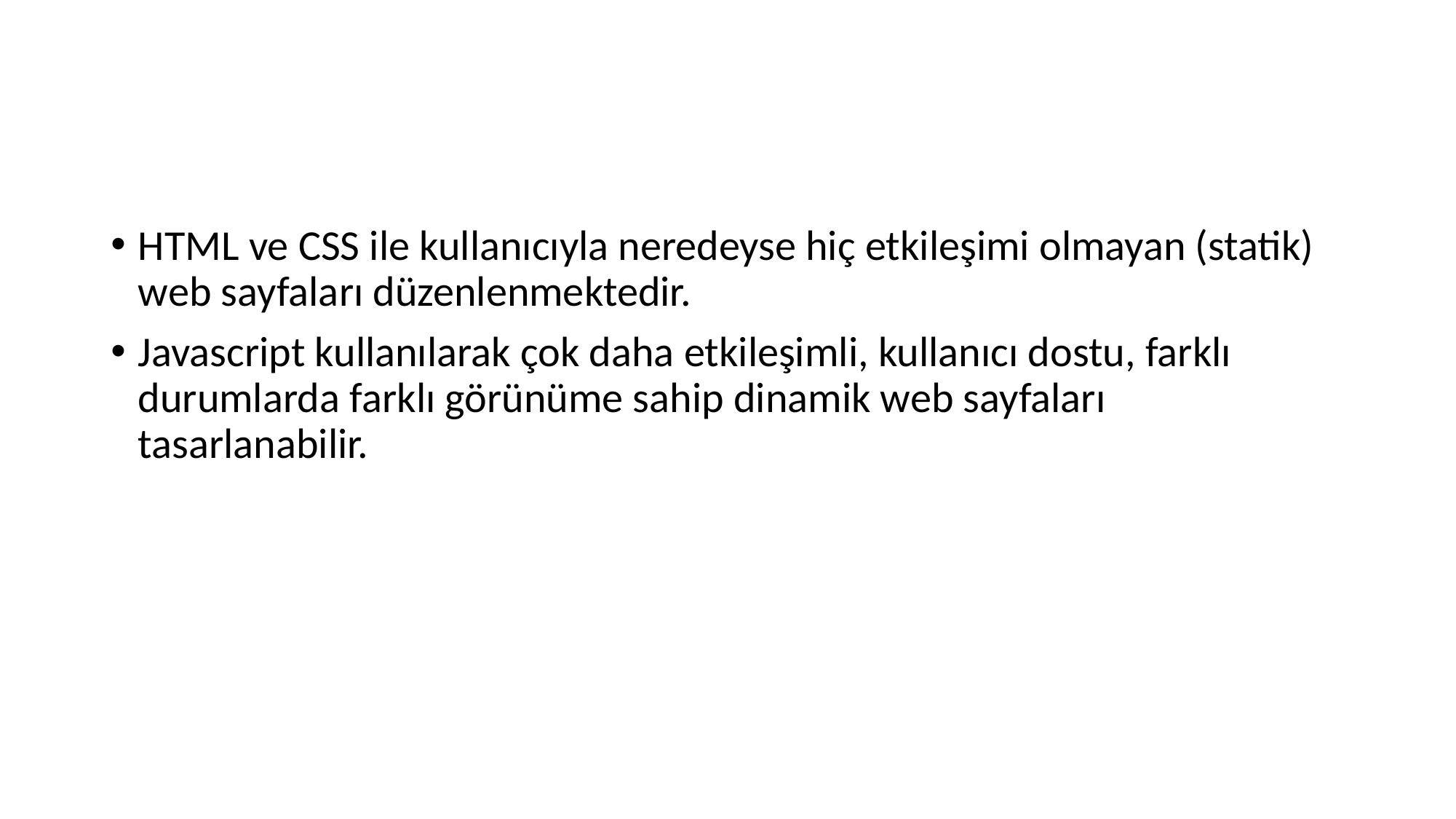

#
HTML ve CSS ile kullanıcıyla neredeyse hiç etkileşimi olmayan (statik) web sayfaları düzenlenmektedir.
Javascript kullanılarak çok daha etkileşimli, kullanıcı dostu, farklı durumlarda farklı görünüme sahip dinamik web sayfaları tasarlanabilir.